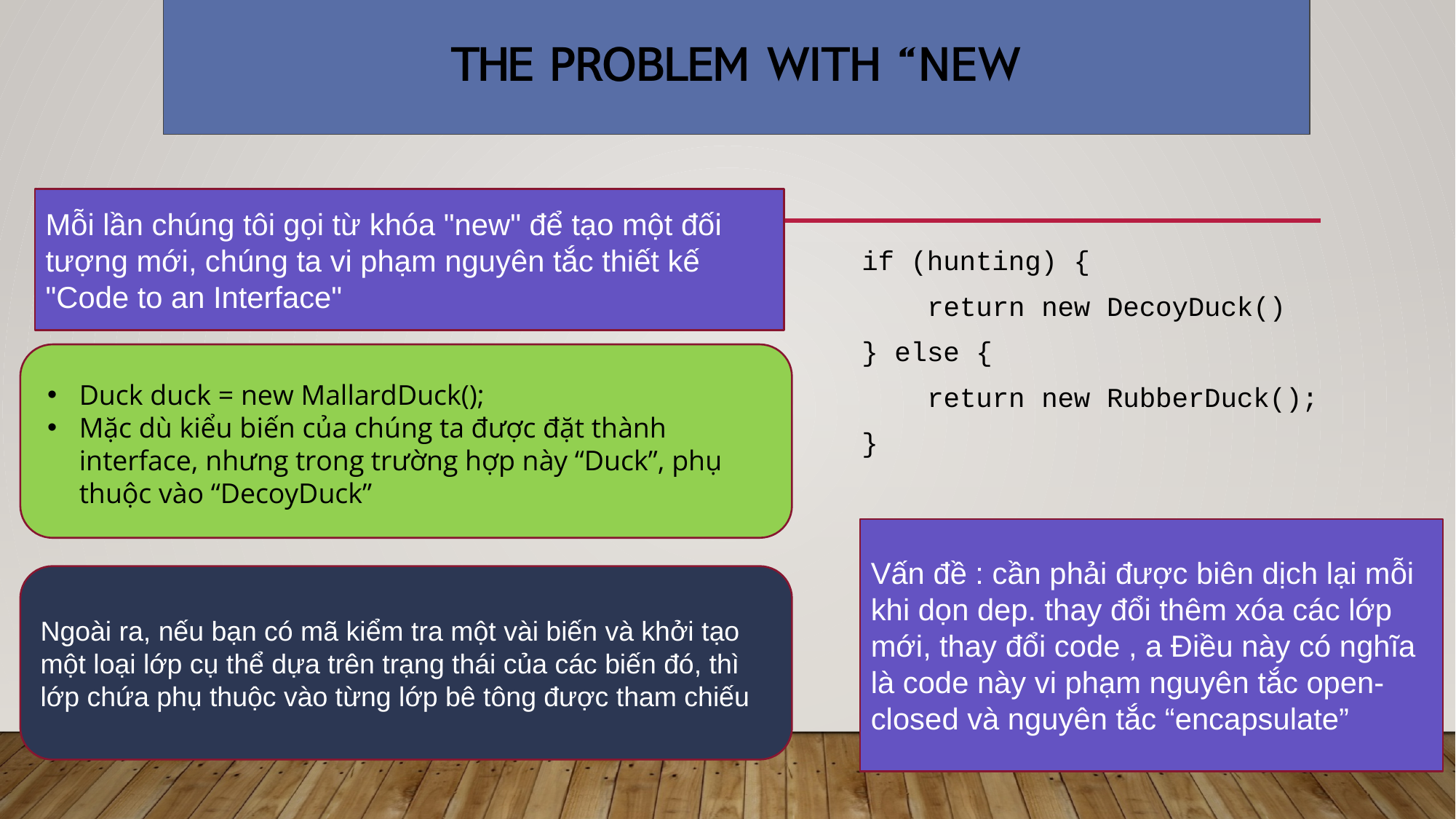

# The Problem With “New
Mỗi lần chúng tôi gọi từ khóa "new" để tạo một đối tượng mới, chúng ta vi phạm nguyên tắc thiết kế "Code to an Interface"
if (hunting) {
return new DecoyDuck()
} else {
return new RubberDuck();
}

Duck duck = new MallardDuck();
Mặc dù kiểu biến của chúng ta được đặt thành interface, nhưng trong trường hợp này “Duck”, phụ thuộc vào “DecoyDuck”
Vấn đề : cần phải được biên dịch lại mỗi khi dọn dep. thay đổi thêm xóa các lớp mới, thay đổi code , a Điều này có nghĩa là code này vi phạm nguyên tắc open-closed và nguyên tắc “encapsulate”
Ngoài ra, nếu bạn có mã kiểm tra một vài biến và khởi tạo một loại lớp cụ thể dựa trên trạng thái của các biến đó, thì lớp chứa phụ thuộc vào từng lớp bê tông được tham chiếu
10